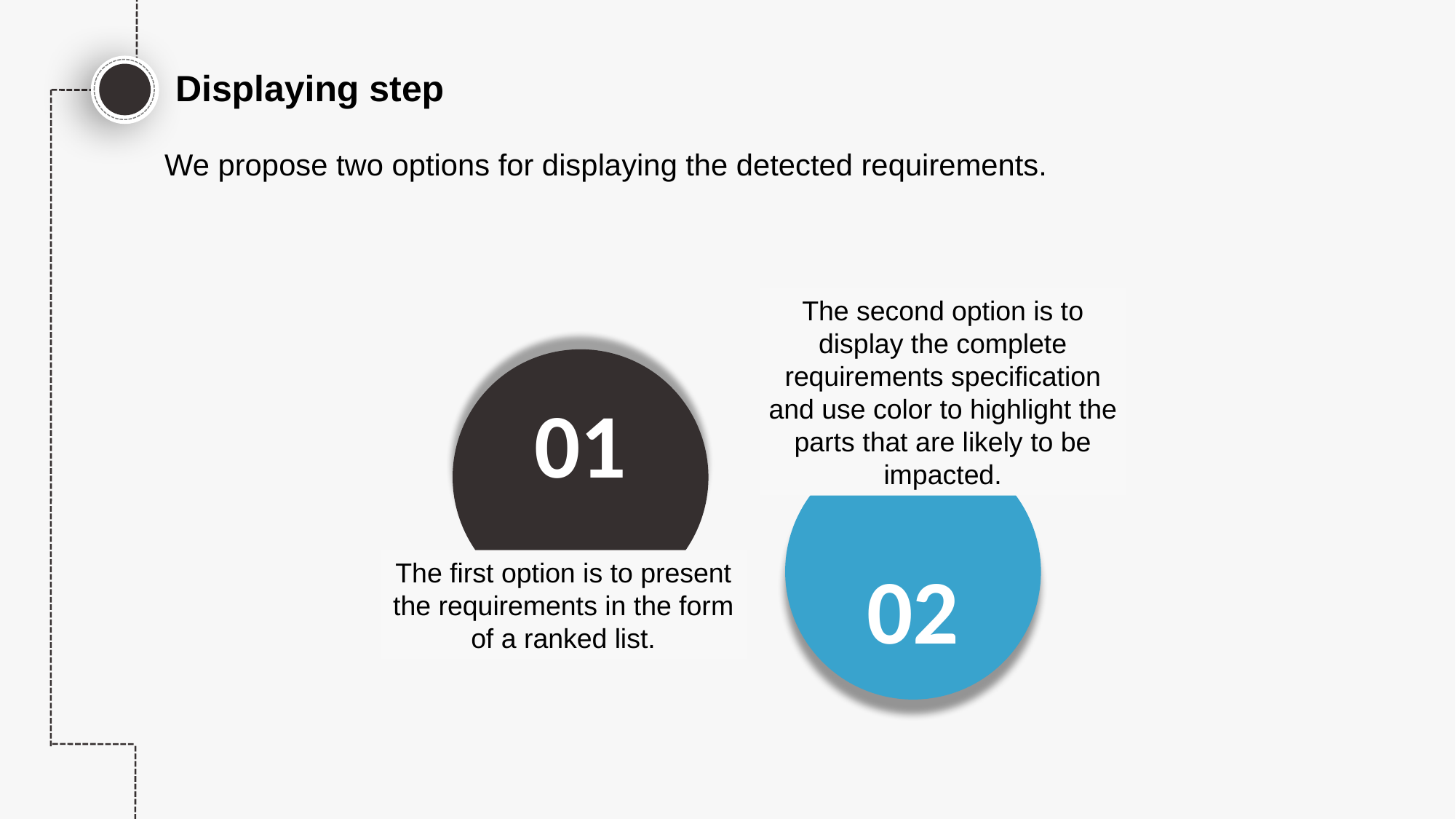

Displaying step

We propose two options for displaying the detected requirements.
The second option is to display the complete requirements specification and use color to highlight the parts that are likely to be impacted.

01

02
The first option is to present the requirements in the form of a ranked list.